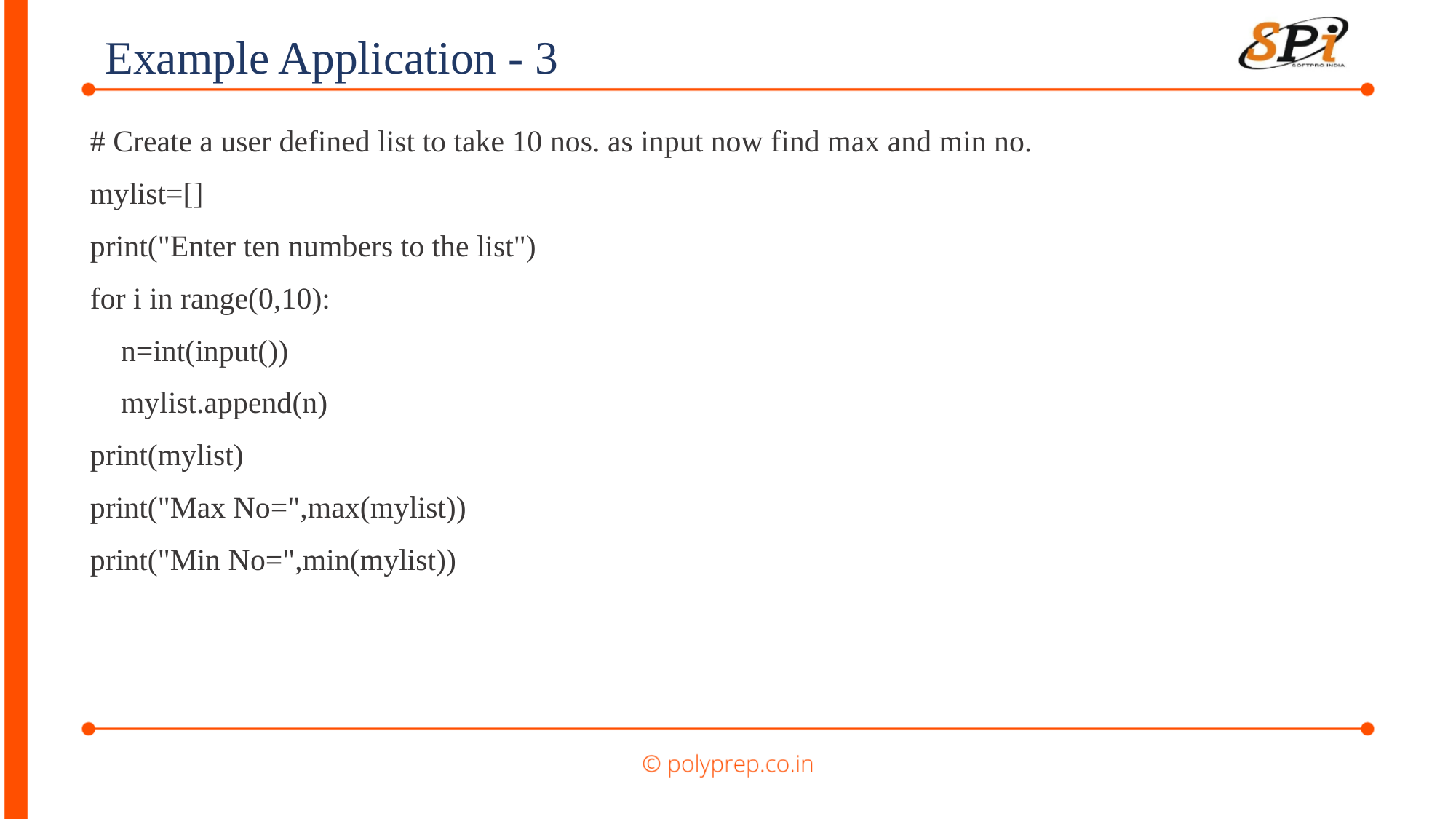

Example Application - 3
# Create a user defined list to take 10 nos. as input now find max and min no.
mylist=[]
print("Enter ten numbers to the list")
for i in range(0,10):
    n=int(input())
    mylist.append(n)
print(mylist)
print("Max No=",max(mylist))
print("Min No=",min(mylist))